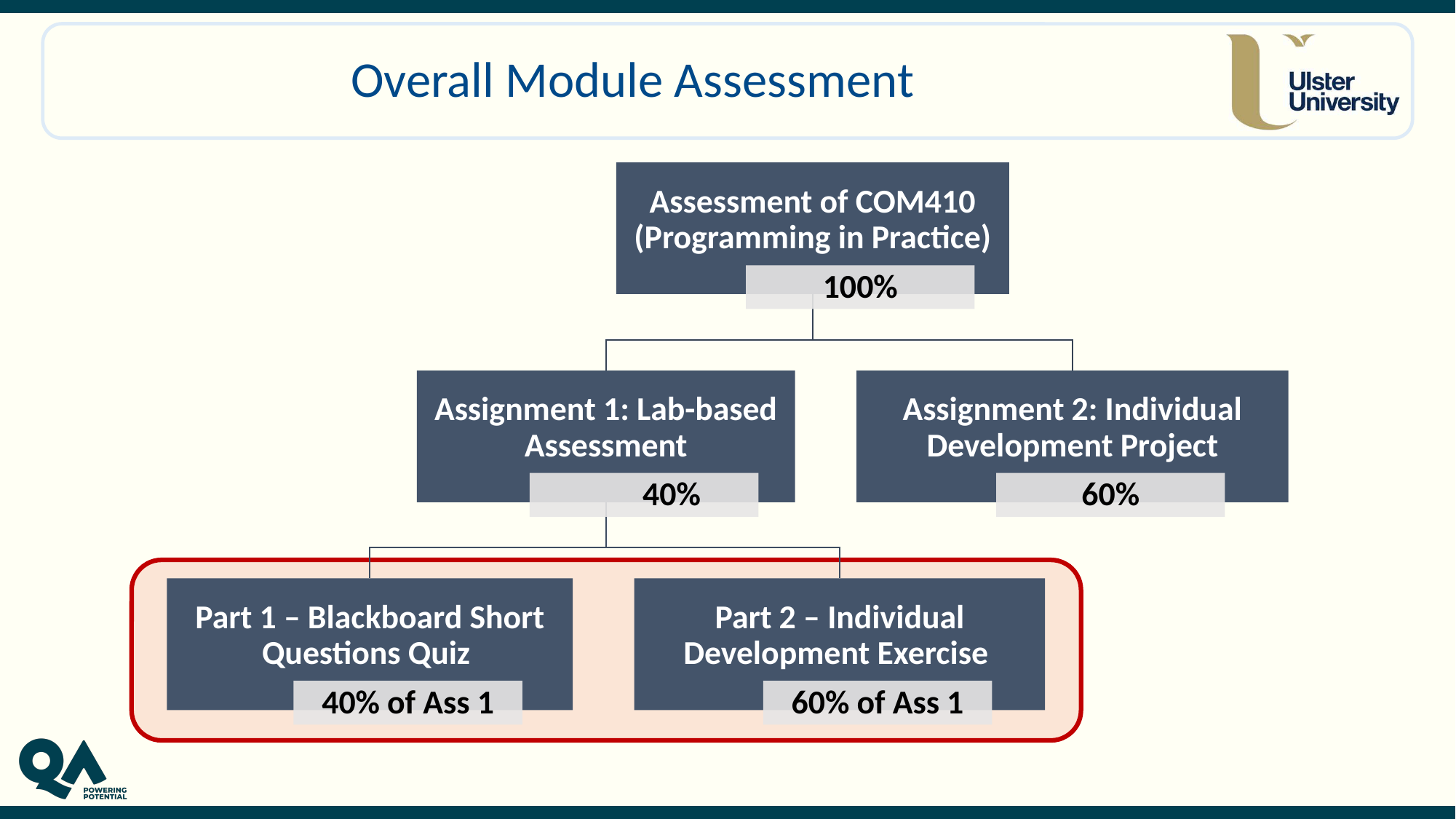

# Overall Module Assessment
Assessment of COM410 (Programming in Practice)
100%
Assignment 1: Lab-based Assessment
40%
Part 1 – Blackboard Short Questions Quiz
40% of Ass 1
Part 2 – Individual Development Exercise
60% of Ass 1
Assignment 2: Individual Development Project
60%